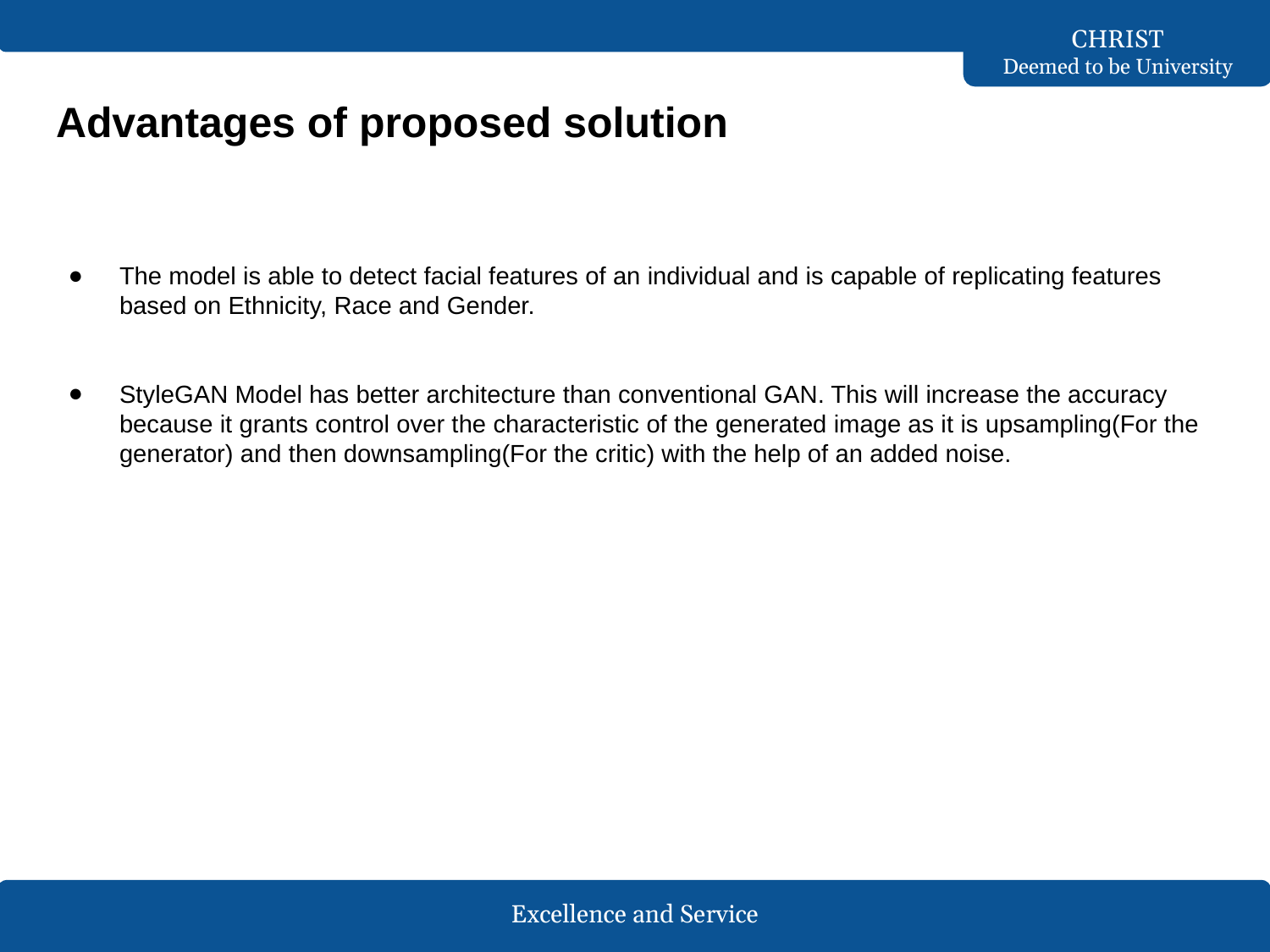

# Advantages of proposed solution

The model is able to detect facial features of an individual and is capable of replicating features based on Ethnicity, Race and Gender.

StyleGAN Model has better architecture than conventional GAN. This will increase the accuracy because it grants control over the characteristic of the generated image as it is upsampling(For the generator) and then downsampling(For the critic) with the help of an added noise.